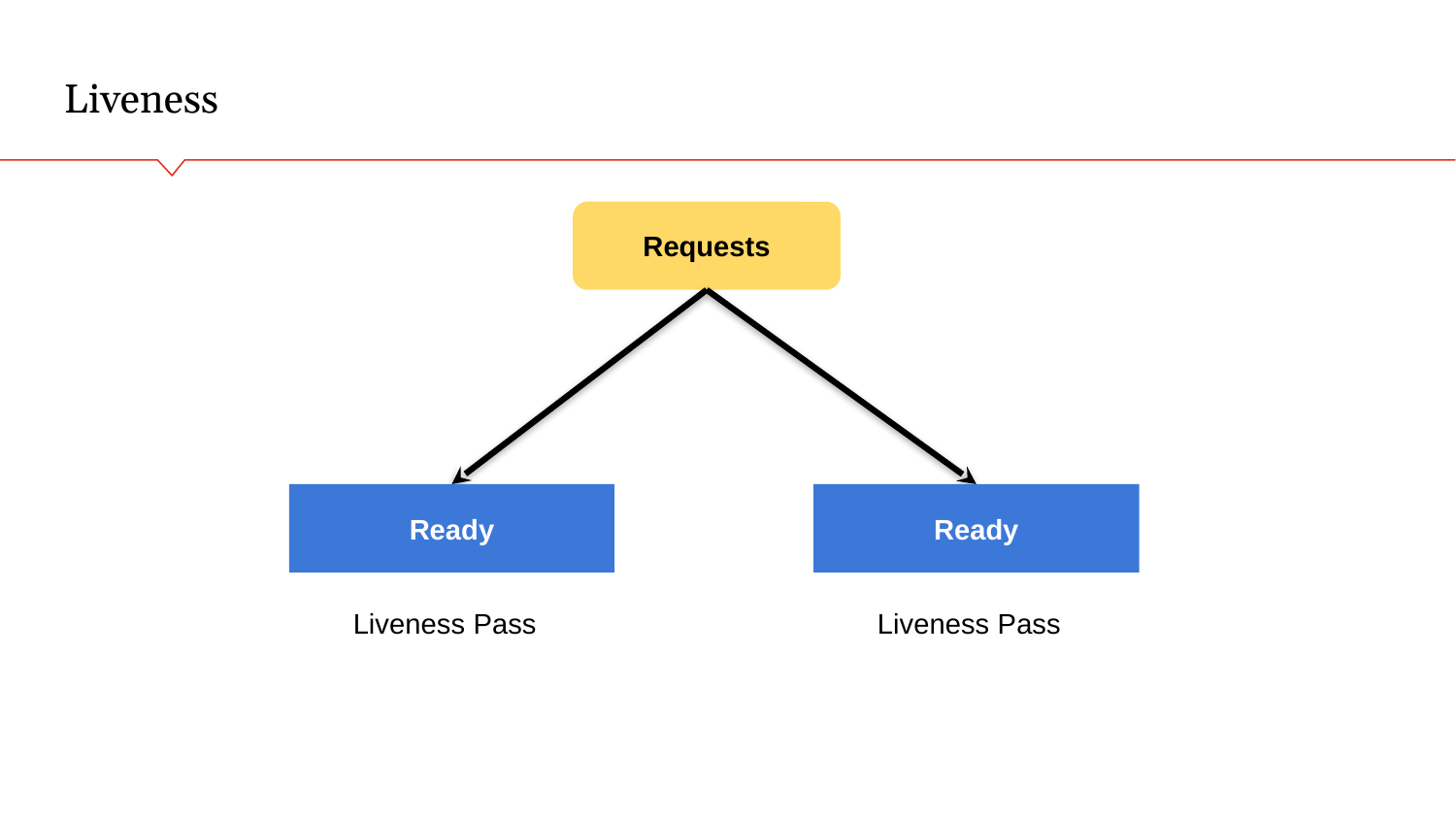

# Liveness
Requests
Ready
Ready
Liveness Pass
Liveness Pass